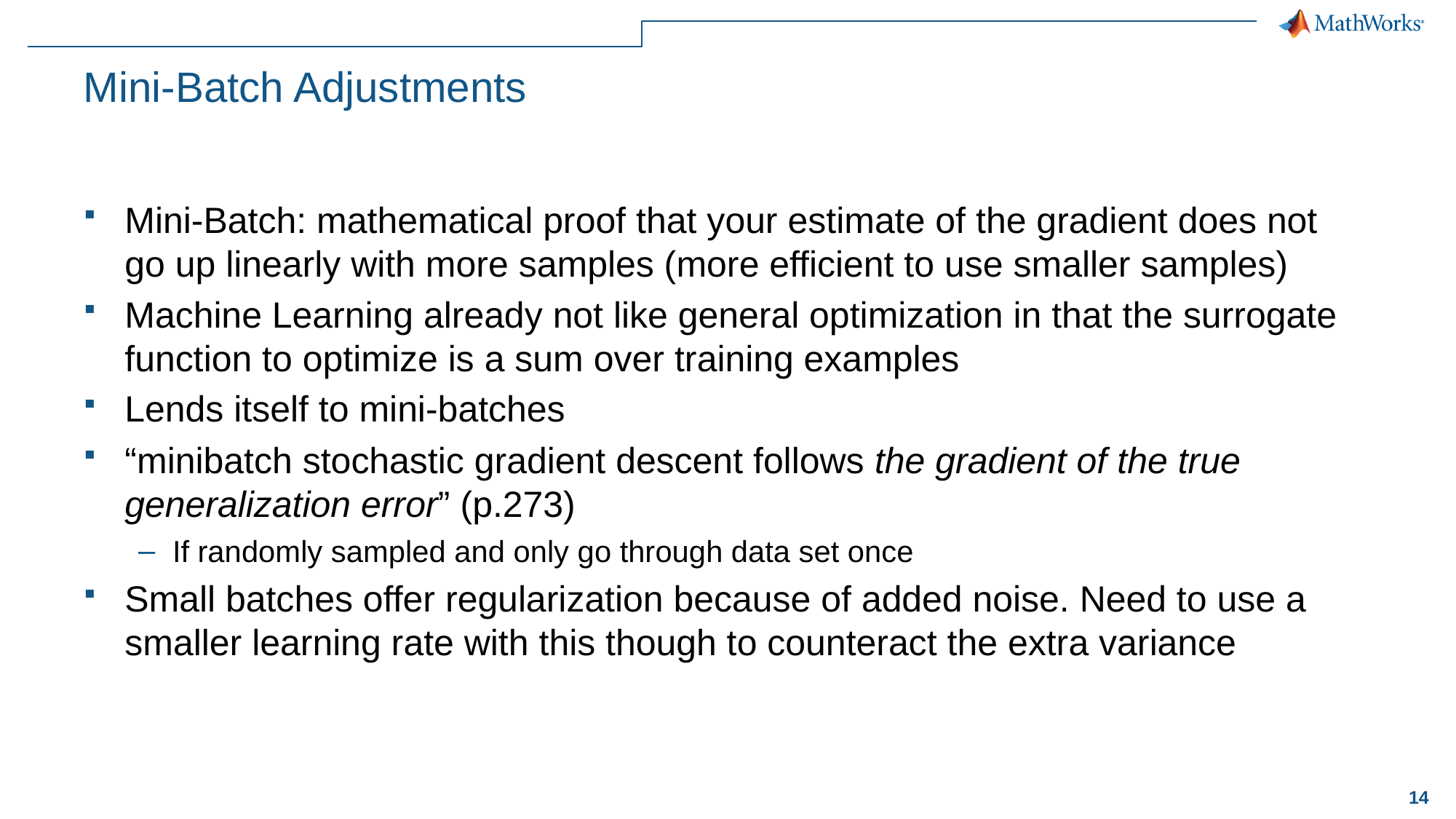

# Mini-Batch Adjustments
Mini-Batch: mathematical proof that your estimate of the gradient does not go up linearly with more samples (more efficient to use smaller samples)
Machine Learning already not like general optimization in that the surrogate function to optimize is a sum over training examples
Lends itself to mini-batches
“minibatch stochastic gradient descent follows the gradient of the true generalization error” (p.273)
If randomly sampled and only go through data set once
Small batches offer regularization because of added noise. Need to use a smaller learning rate with this though to counteract the extra variance